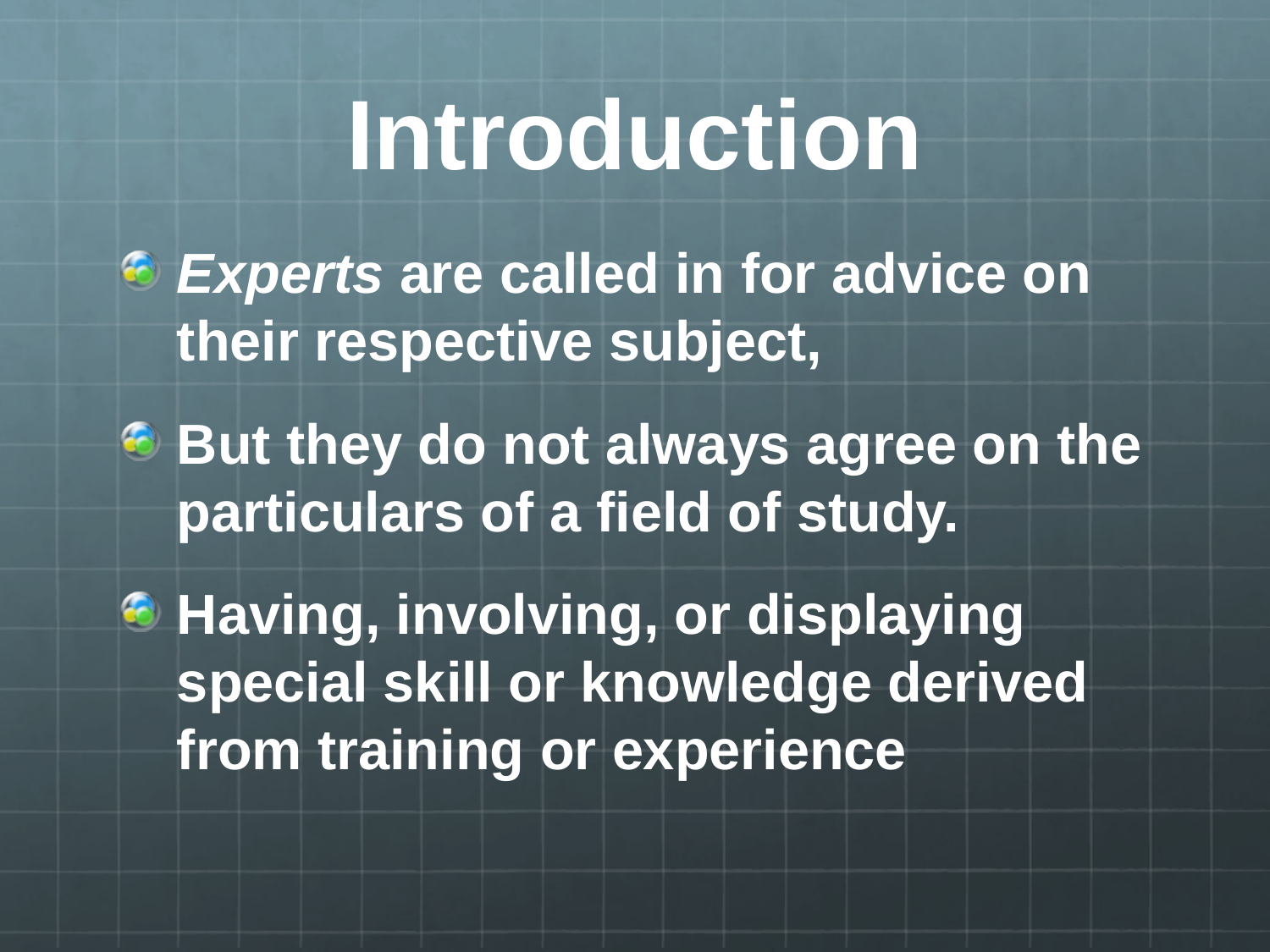

# Introduction
Experts are called in for advice on their respective subject,
But they do not always agree on the particulars of a field of study.
Having, involving, or displaying special skill or knowledge derived from training or experience